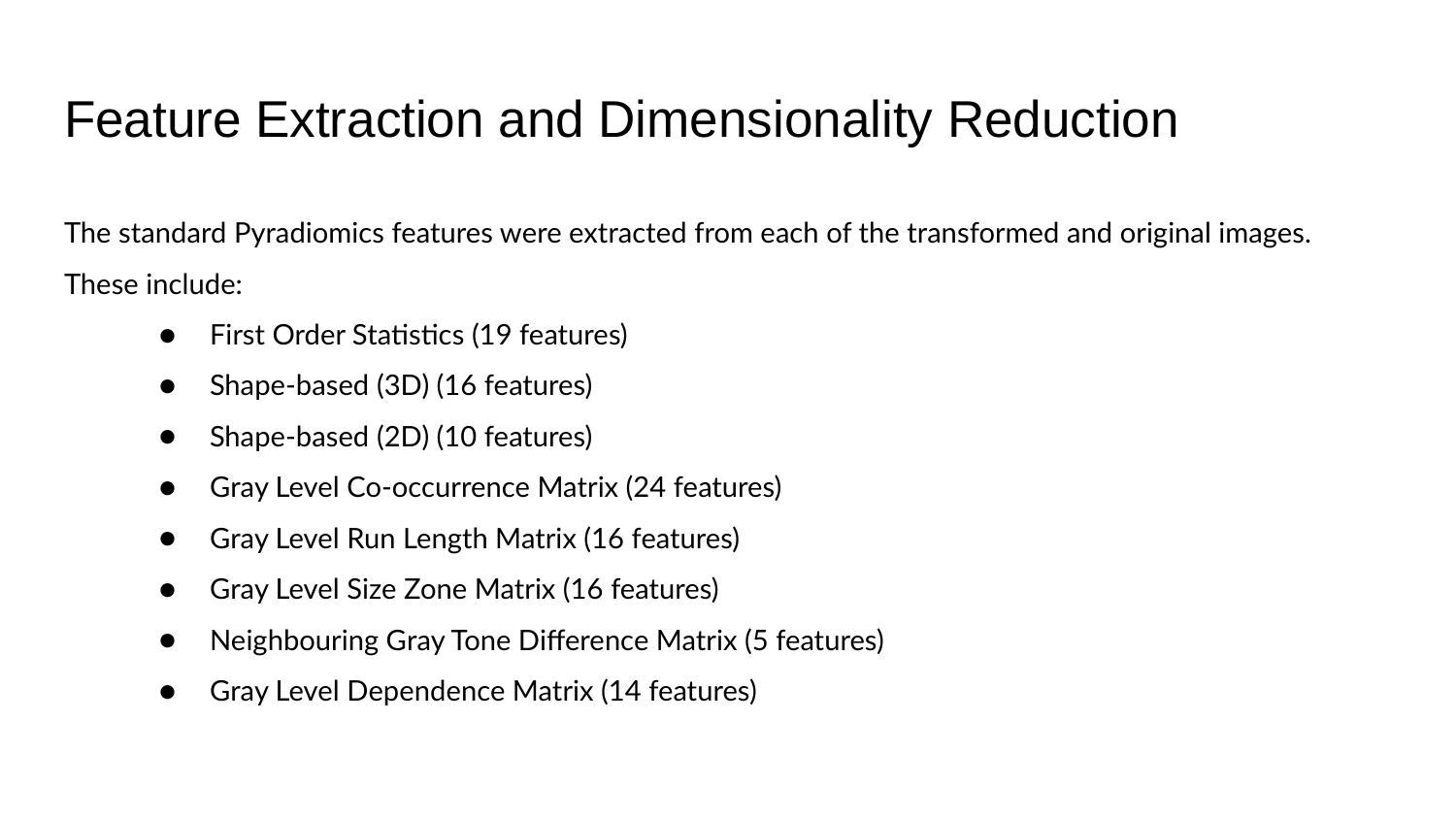

# Feature Extraction and Dimensionality Reduction
The standard Pyradiomics features were extracted from each of the transformed and original images. These include:
First Order Statistics (19 features)
Shape-based (3D) (16 features)
Shape-based (2D) (10 features)
Gray Level Co-occurrence Matrix (24 features)
Gray Level Run Length Matrix (16 features)
Gray Level Size Zone Matrix (16 features)
Neighbouring Gray Tone Difference Matrix (5 features)
Gray Level Dependence Matrix (14 features)